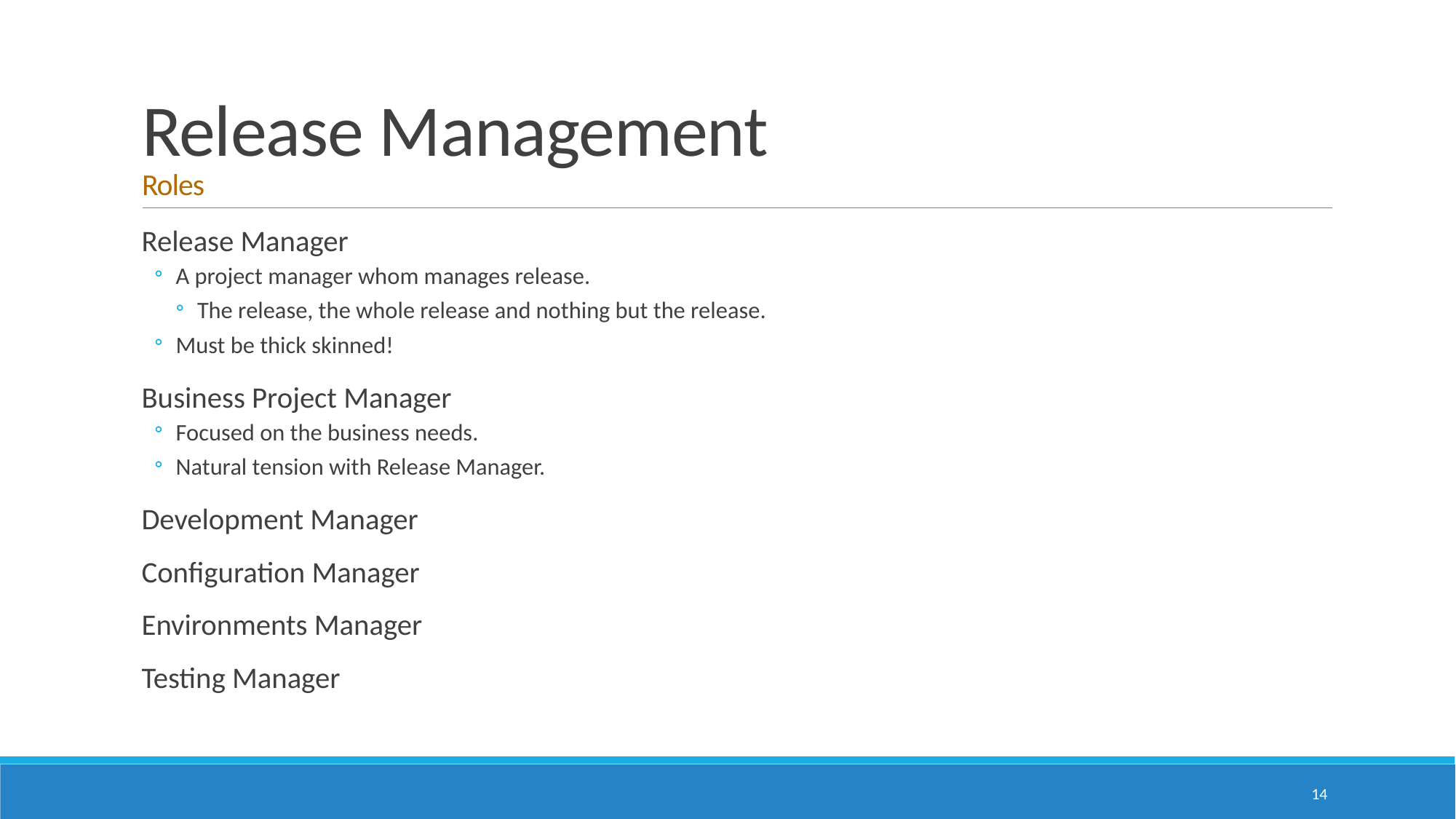

# Release Management Roles
Release Manager
A project manager whom manages release.
The release, the whole release and nothing but the release.
Must be thick skinned!
Business Project Manager
Focused on the business needs.
Natural tension with Release Manager.
Development Manager
Configuration Manager
Environments Manager
Testing Manager
14